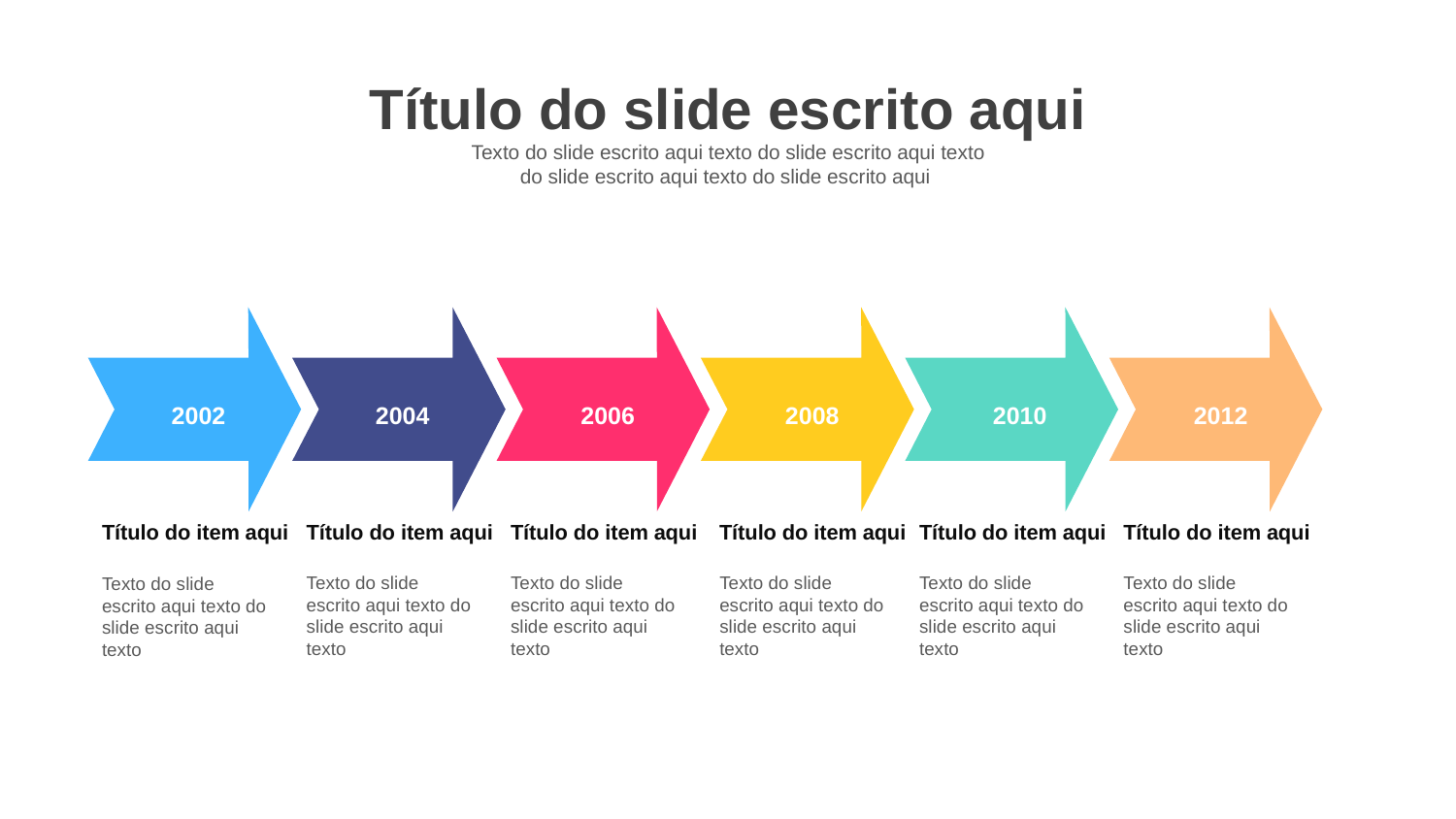

Título do slide escrito aqui
Texto do slide escrito aqui texto do slide escrito aqui texto do slide escrito aqui texto do slide escrito aqui

2002
2004
2006
2008
2010
2012
Título do item aqui
Título do item aqui
Título do item aqui
Título do item aqui
Título do item aqui
Título do item aqui
Texto do slide escrito aqui texto do slide escrito aqui texto
Texto do slide escrito aqui texto do slide escrito aqui texto
Texto do slide escrito aqui texto do slide escrito aqui texto
Texto do slide escrito aqui texto do slide escrito aqui texto
Texto do slide escrito aqui texto do slide escrito aqui texto
Texto do slide escrito aqui texto do slide escrito aqui texto